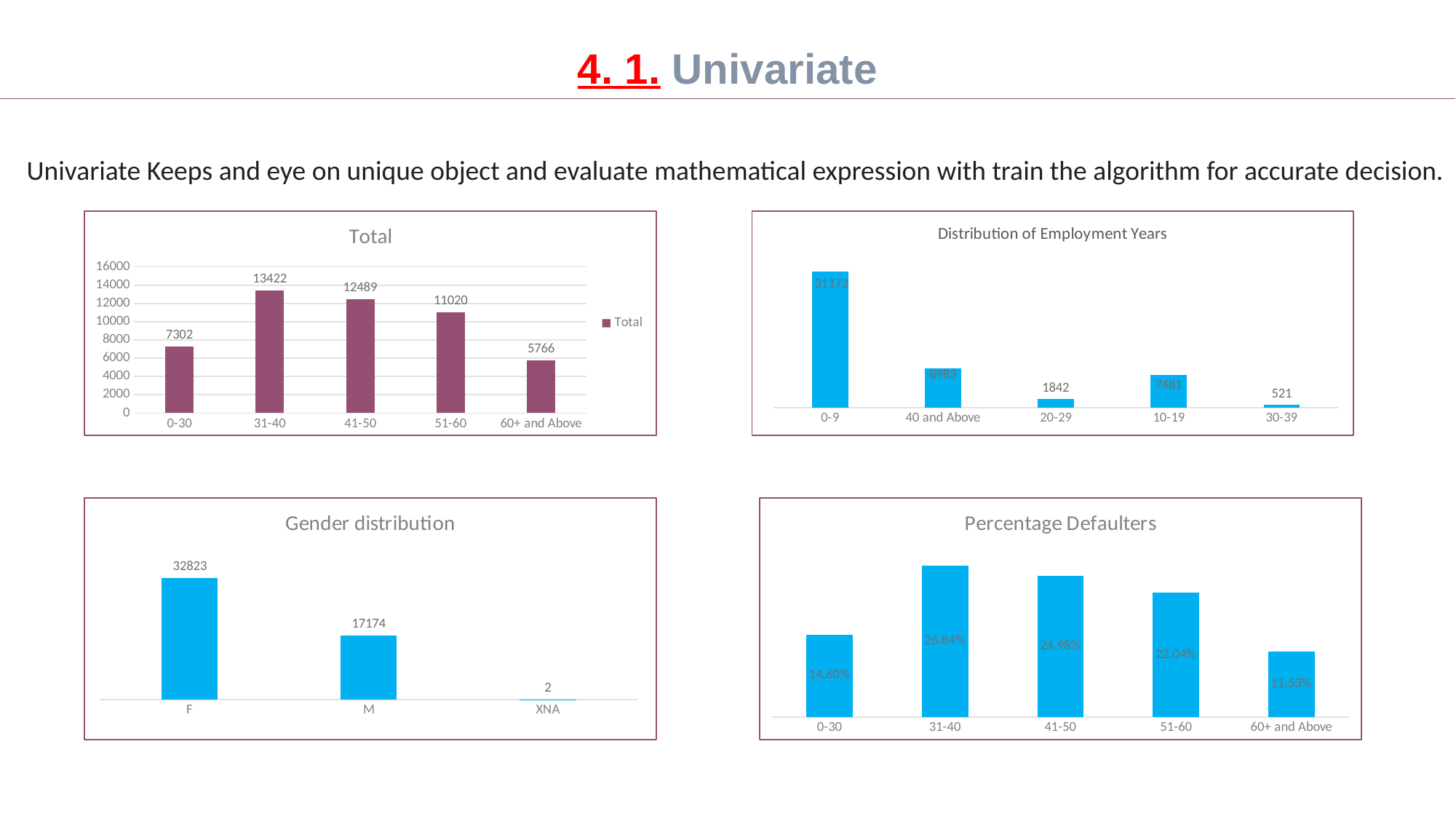

4. 1. Univariate
Univariate Keeps and eye on unique object and evaluate mathematical expression with train the algorithm for accurate decision.

### Chart:

| Category | Total |
|---|---|
| 0-30 | 7302.0 |
| 31-40 | 13422.0 |
| 41-50 | 12489.0 |
| 51-60 | 11020.0 |
| 60+ and Above | 5766.0 |

### Chart:  Distribution of Employment Years

| Category |  |
|---|---|
| 0-9 | 31172.0 |
| 40 and Above | 8983.0 |
| 20-29 | 1842.0 |
| 10-19 | 7481.0 |
| 30-39 | 521.0 |

### Chart: Percentage Defaulters

| Category | Total |
|---|---|
| 0-30 | 0.14604292085841716 |
| 31-40 | 0.26844536890737813 |
| 41-50 | 0.249784995699914 |
| 51-60 | 0.22040440808816175 |
| 60+ and Above | 0.11532230644612892 |

### Chart: Gender distribution

| Category |  |
|---|---|
| F | 32823.0 |
| M | 17174.0 |
| XNA | 2.0 |